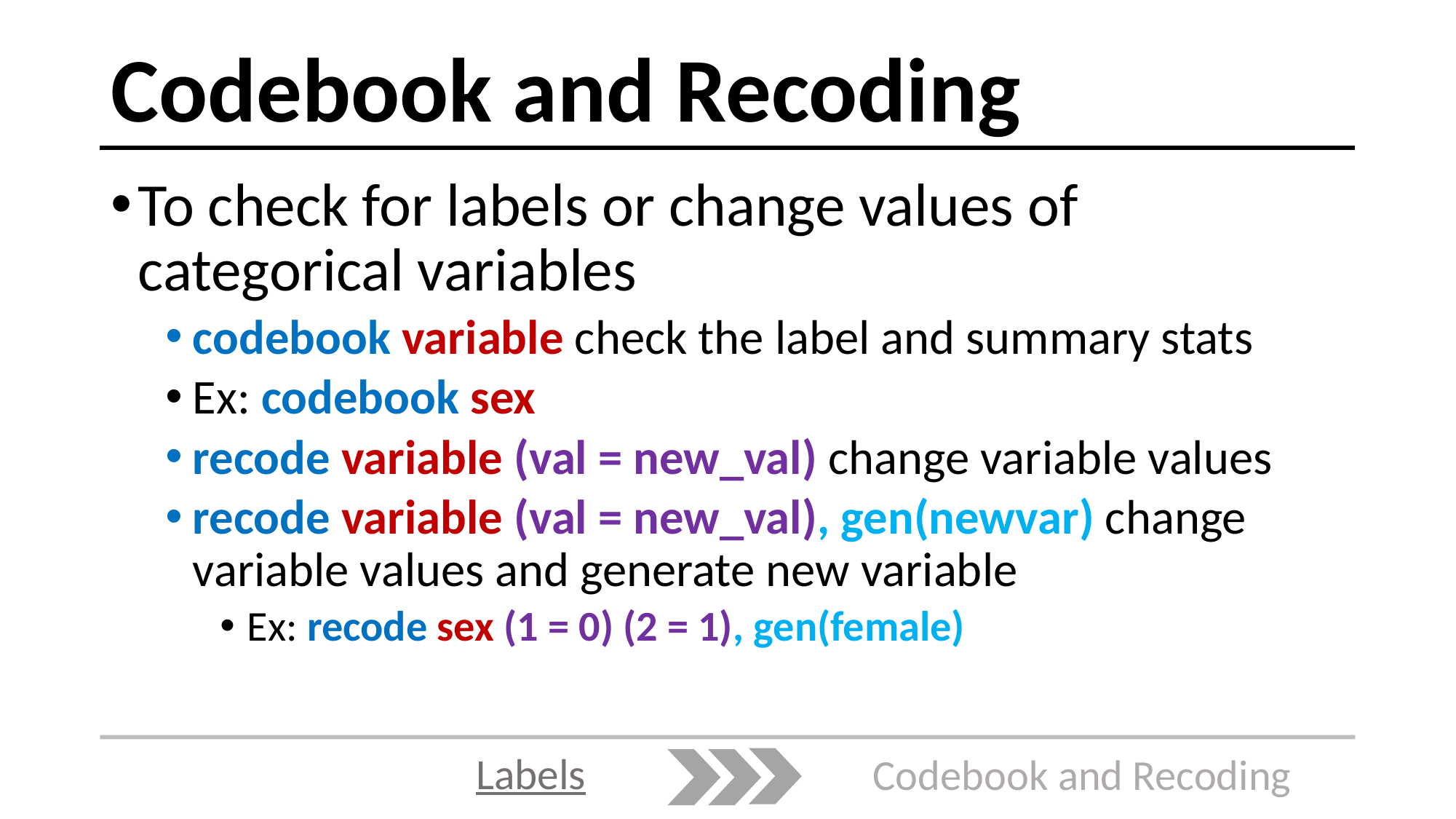

# Codebook and Recoding
To check for labels or change values of categorical variables
codebook variable check the label and summary stats
Ex: codebook sex
recode variable (val = new_val) change variable values
recode variable (val = new_val), gen(newvar) change variable values and generate new variable
Ex: recode sex (1 = 0) (2 = 1), gen(female)
Labels
Codebook and Recoding